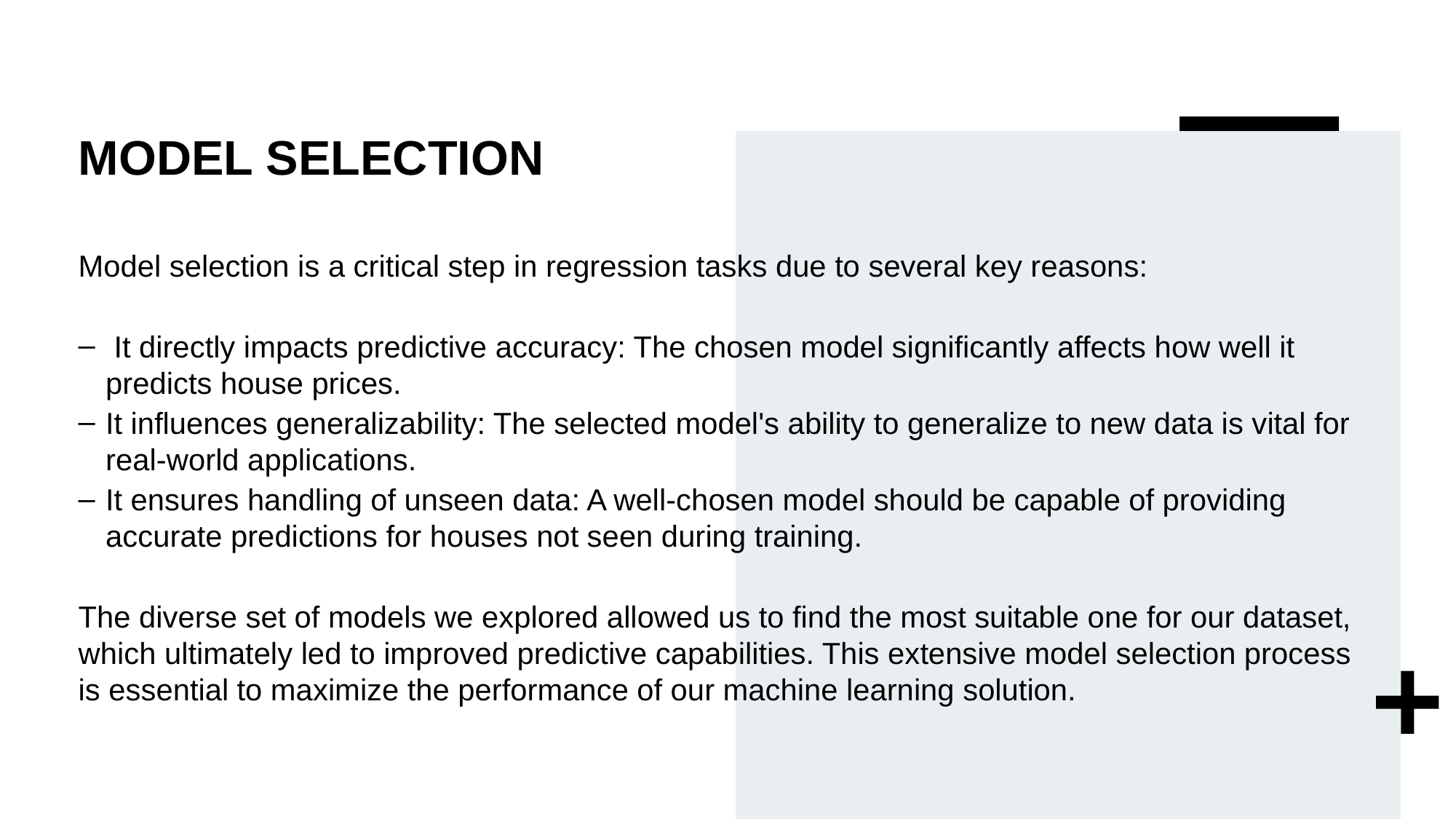

# MODEL SELECTION
Model selection is a critical step in regression tasks due to several key reasons:

 It directly impacts predictive accuracy: The chosen model significantly affects how well it predicts house prices.
It influences generalizability: The selected model's ability to generalize to new data is vital for real-world applications.
It ensures handling of unseen data: A well-chosen model should be capable of providing accurate predictions for houses not seen during training.

The diverse set of models we explored allowed us to find the most suitable one for our dataset, which ultimately led to improved predictive capabilities. This extensive model selection process is essential to maximize the performance of our machine learning solution.